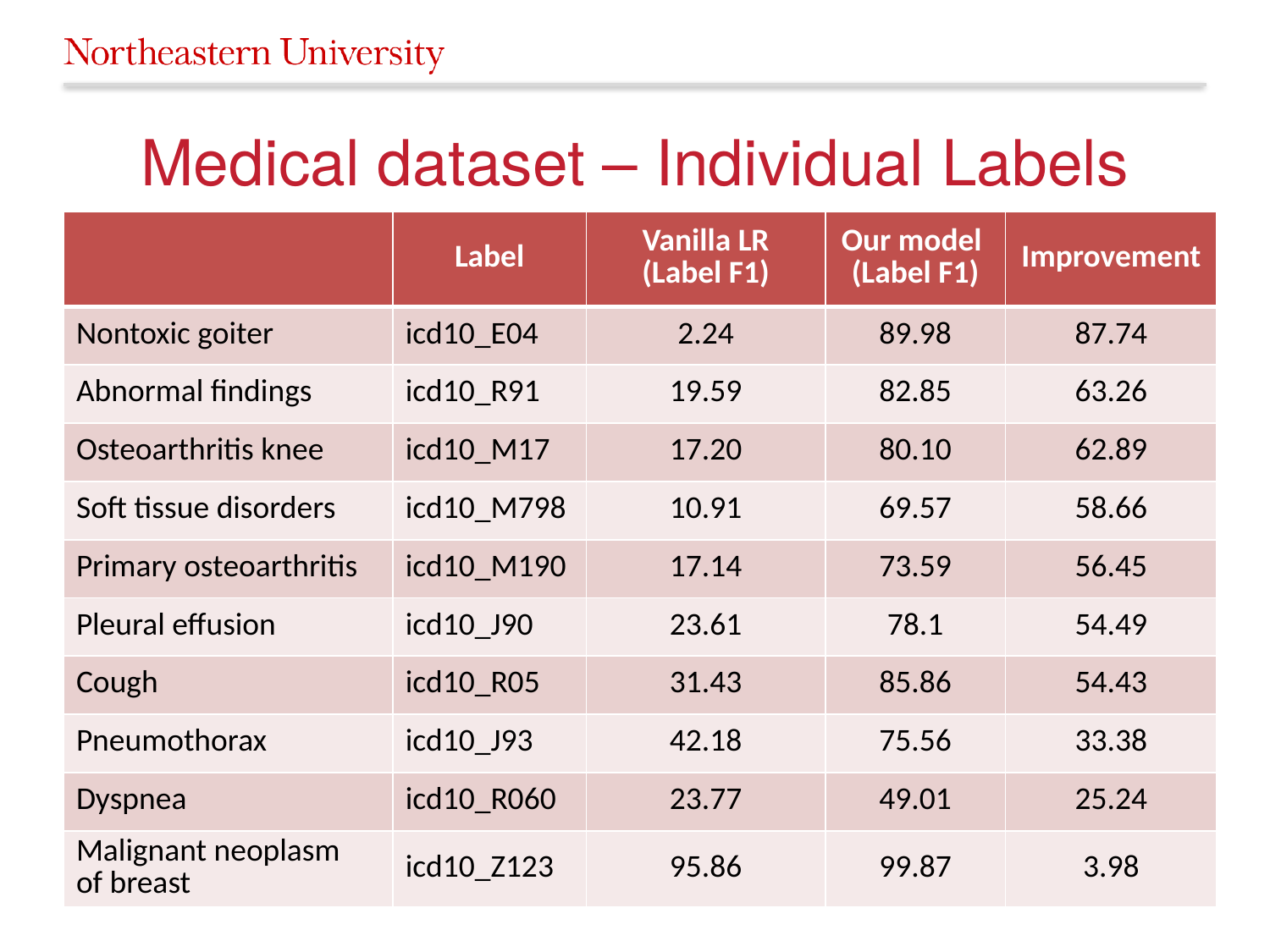

# Medical dataset – Individual Labels
|  | Label | Vanilla LR (Label F1) | Our model (Label F1) | Improvement |
| --- | --- | --- | --- | --- |
| Nontoxic goiter | icd10\_E04 | 2.24 | 89.98 | 87.74 |
| Abnormal findings | icd10\_R91 | 19.59 | 82.85 | 63.26 |
| Osteoarthritis knee | icd10\_M17 | 17.20 | 80.10 | 62.89 |
| Soft tissue disorders | icd10\_M798 | 10.91 | 69.57 | 58.66 |
| Primary osteoarthritis | icd10\_M190 | 17.14 | 73.59 | 56.45 |
| Pleural effusion | icd10\_J90 | 23.61 | 78.1 | 54.49 |
| Cough | icd10\_R05 | 31.43 | 85.86 | 54.43 |
| Pneumothorax | icd10\_J93 | 42.18 | 75.56 | 33.38 |
| Dyspnea | icd10\_R060 | 23.77 | 49.01 | 25.24 |
| Malignant neoplasm of breast | icd10\_Z123 | 95.86 | 99.87 | 3.98 |